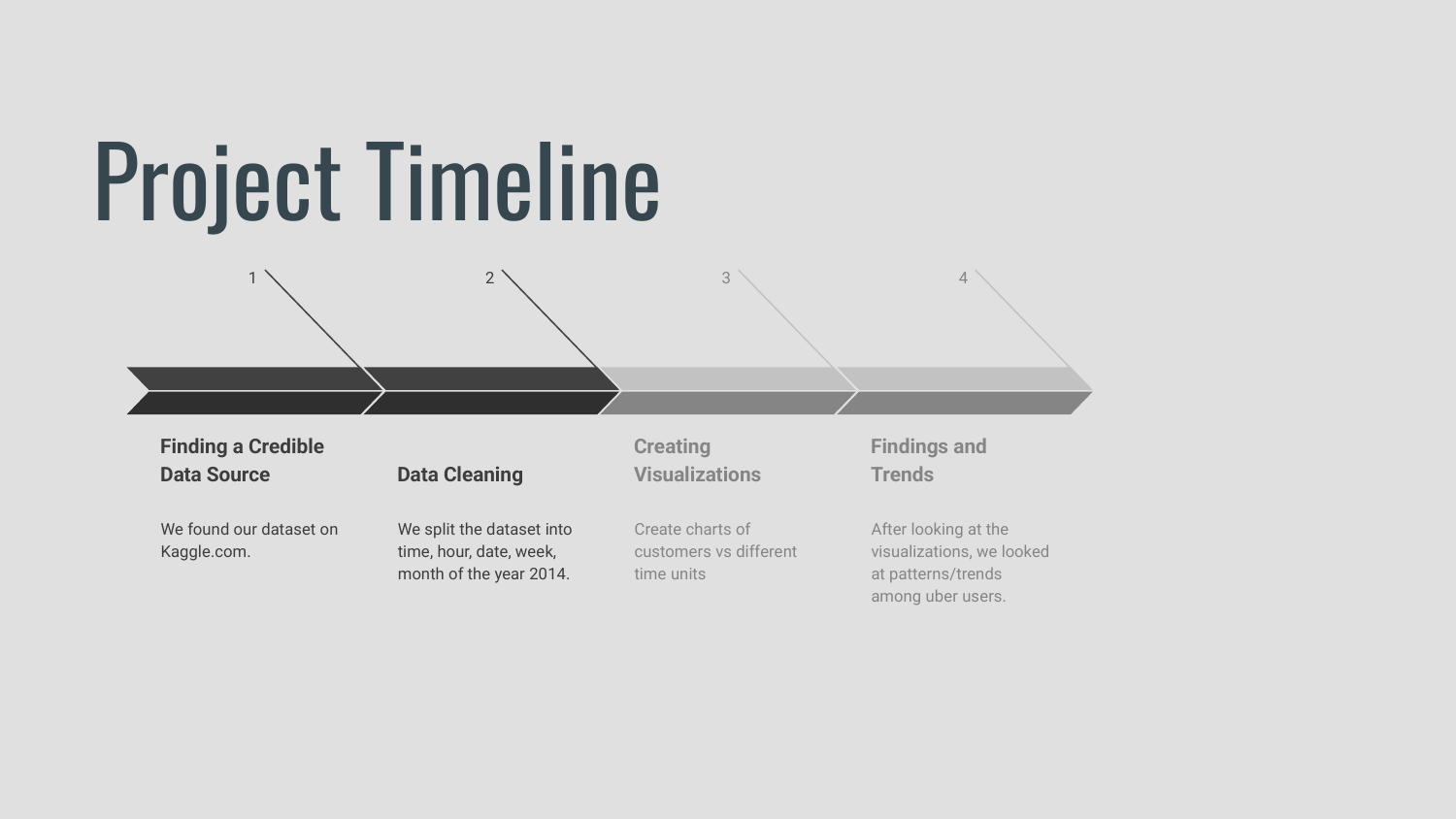

# Project Timeline
1

Finding a Credible Data Source
We found our dataset on Kaggle.com.
2

Data Cleaning
We split the dataset into time, hour, date, week, month of the year 2014.
3

Creating Visualizations
Create charts of customers vs different time units
4

Findings and Trends
After looking at the visualizations, we looked at patterns/trends among uber users.